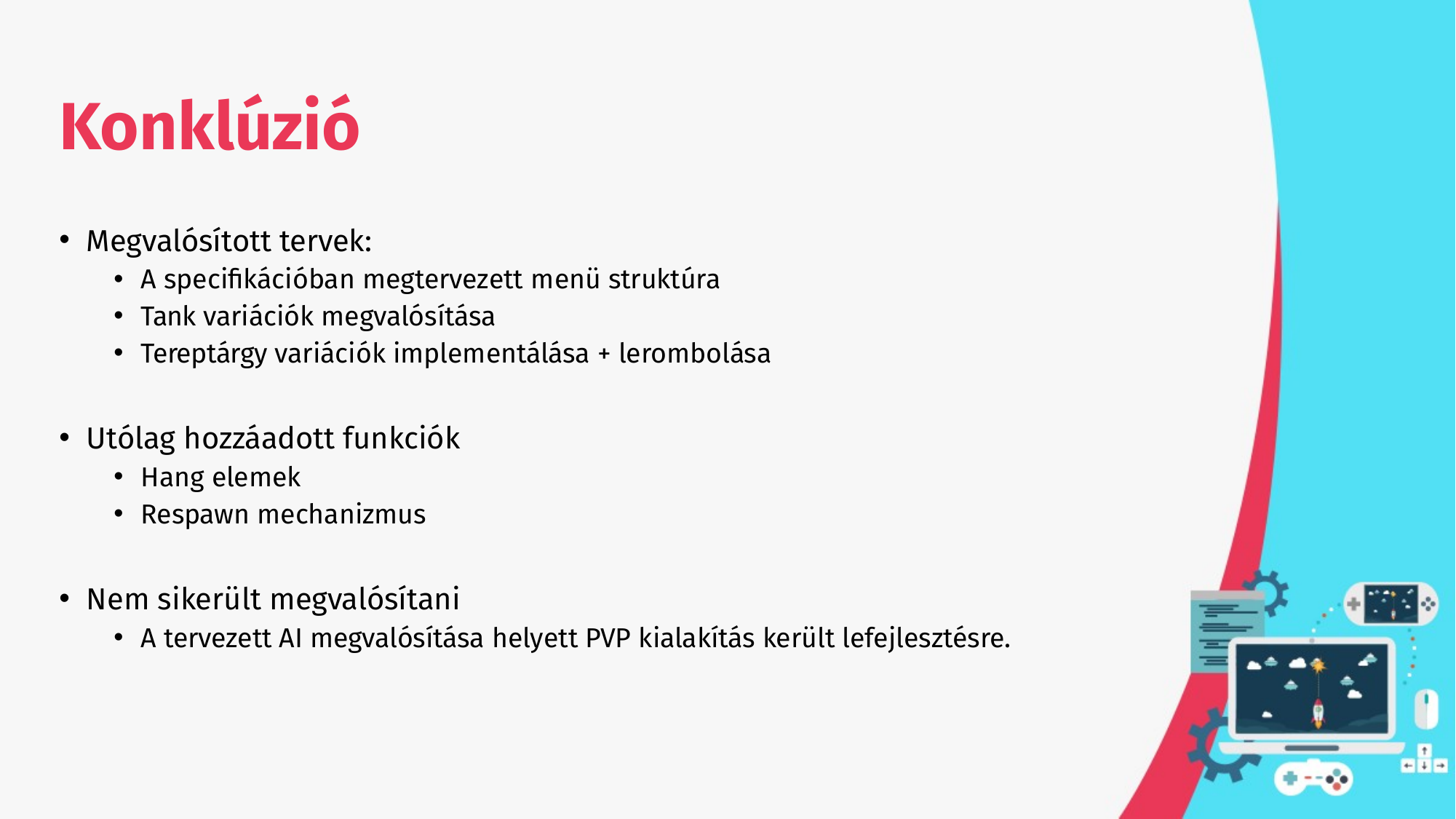

# Konklúzió
Megvalósított tervek:
A specifikációban megtervezett menü struktúra
Tank variációk megvalósítása
Tereptárgy variációk implementálása + lerombolása

Utólag hozzáadott funkciók
Hang elemek
Respawn mechanizmus

Nem sikerült megvalósítani
A tervezett AI megvalósítása helyett PVP kialakítás került lefejlesztésre.